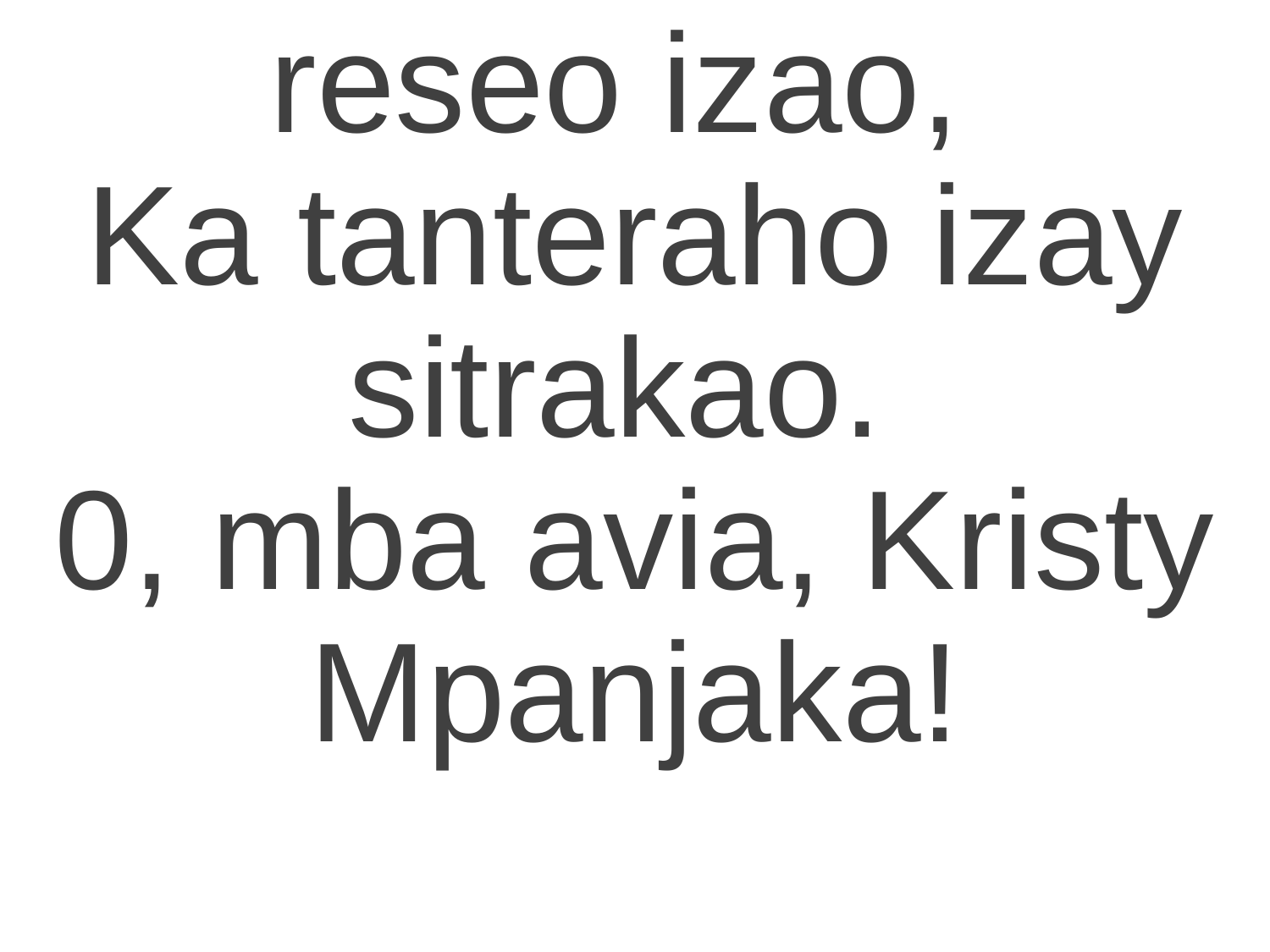

lreo rafinao mba reseo izao,
Ka tanteraho izay sitrakao.
0, mba avia, Kristy Mpanjaka!